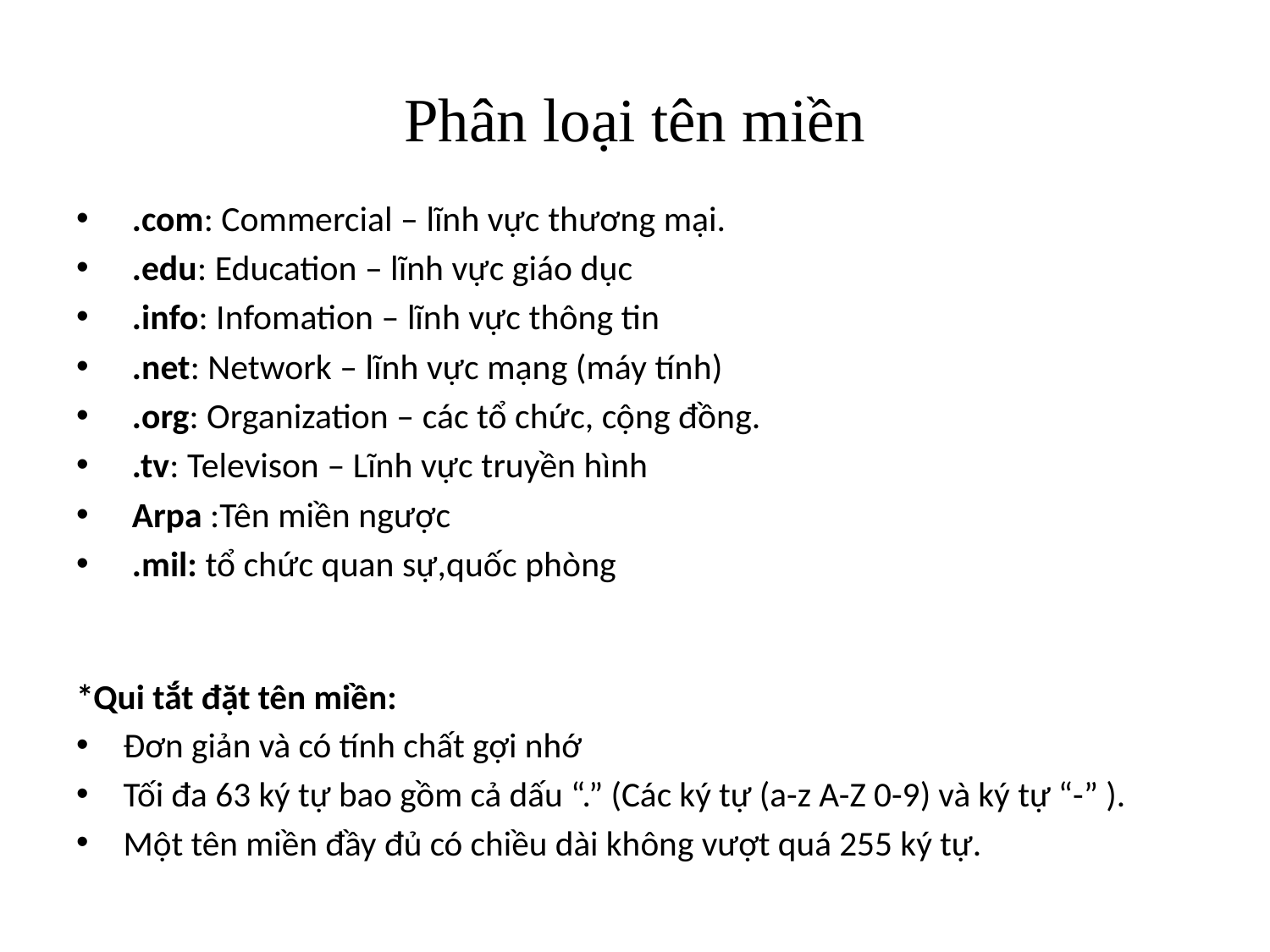

# Phân loại tên miền
 .com: Commercial – lĩnh vực thương mại.
 .edu: Education – lĩnh vực giáo dục
 .info: Infomation – lĩnh vực thông tin
 .net: Network – lĩnh vực mạng (máy tính)
 .org: Organization – các tổ chức, cộng đồng.
 .tv: Televison – Lĩnh vực truyền hình
 Arpa :Tên miền ngược
 .mil: tổ chức quan sự,quốc phòng
*Qui tắt đặt tên miền:
Đơn giản và có tính chất gợi nhớ
Tối đa 63 ký tự bao gồm cả dấu “.” (Các ký tự (a-z A-Z 0-9) và ký tự “-” ).
Một tên miền đầy đủ có chiều dài không vượt quá 255 ký tự.